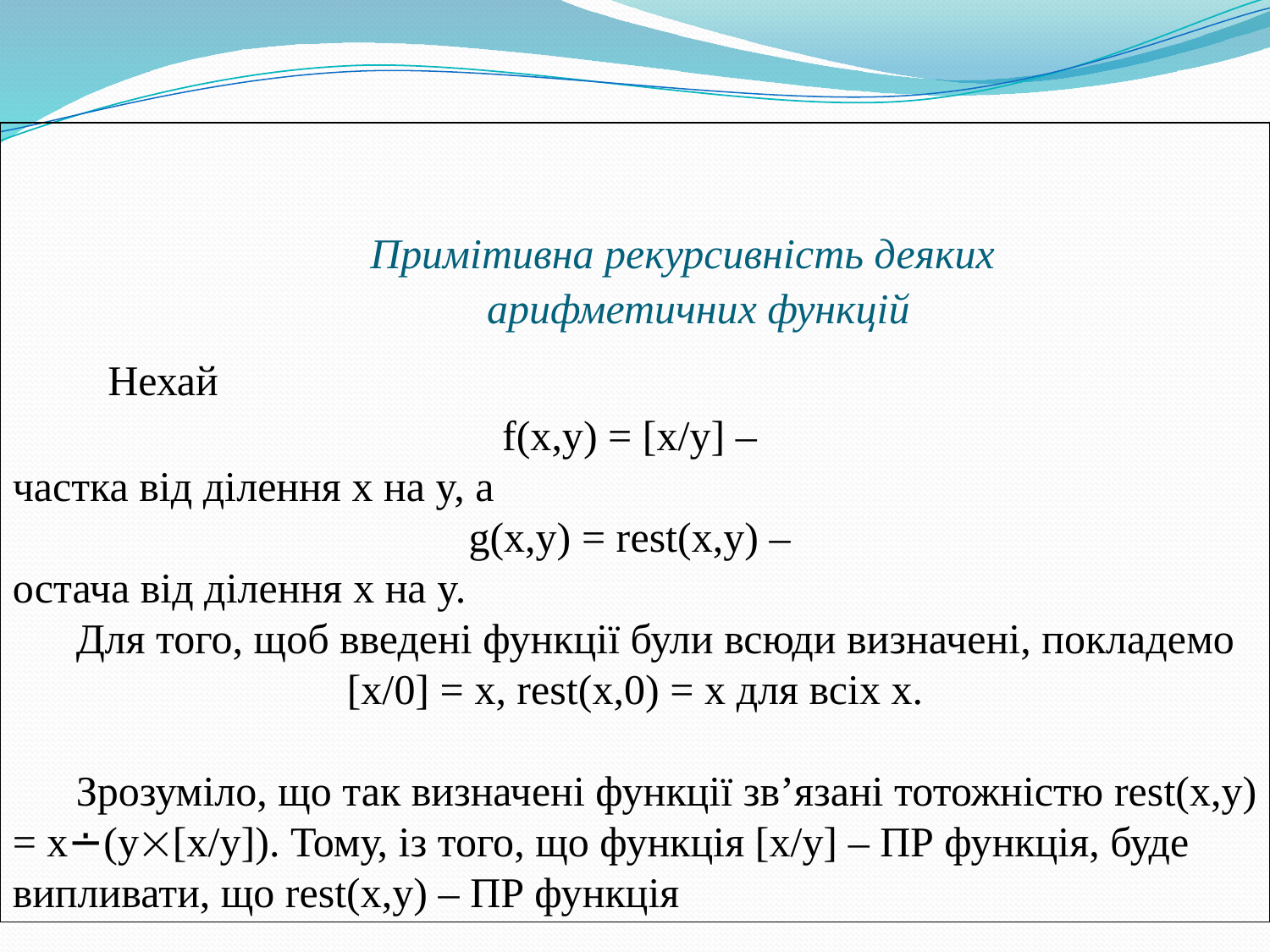

Примітивна рекурсивність деяких
            арифметичних функцій
      Нехай
f(x,y) = [x/y] –
частка від ділення x на y, а
g(x,y) = rest(x,y) –
остача від ділення x на y.
      Для того, щоб введені функції були всюди визначені, покладемо
[x/0] = x, rest(x,0) = x для всіх x.

      Зрозуміло, що так визначені функції зв’язані тотожністю rest(x,y) = x∸(y×[x/y]). Тому, із того, що функція [x/y] – ПР функція, буде випливати, що rest(x,y) – ПР функція